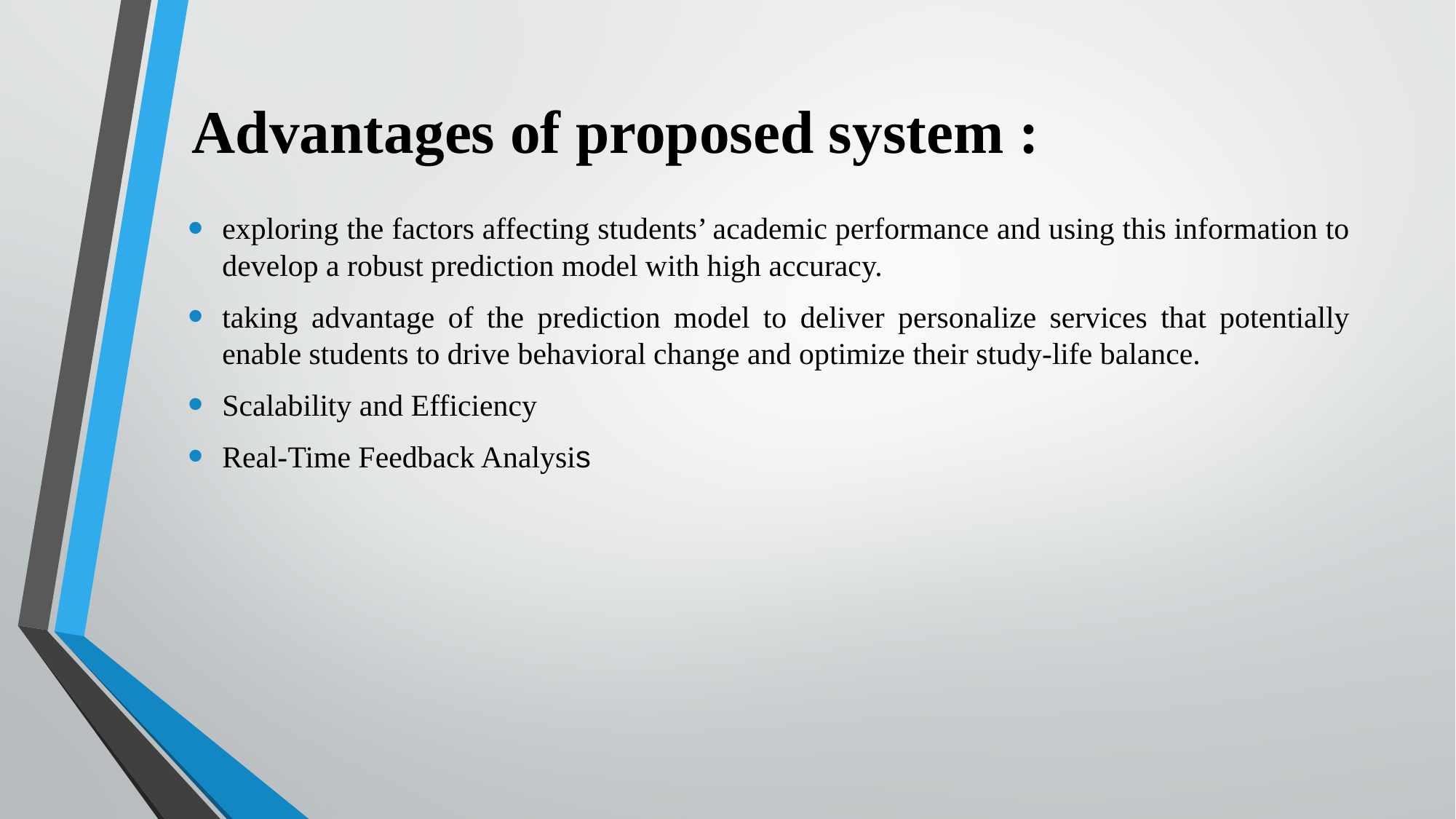

# Advantages of proposed system :
exploring the factors affecting students’ academic performance and using this information to develop a robust prediction model with high accuracy.
taking advantage of the prediction model to deliver personalize services that potentially enable students to drive behavioral change and optimize their study-life balance.
Scalability and Efficiency
Real-Time Feedback Analysis